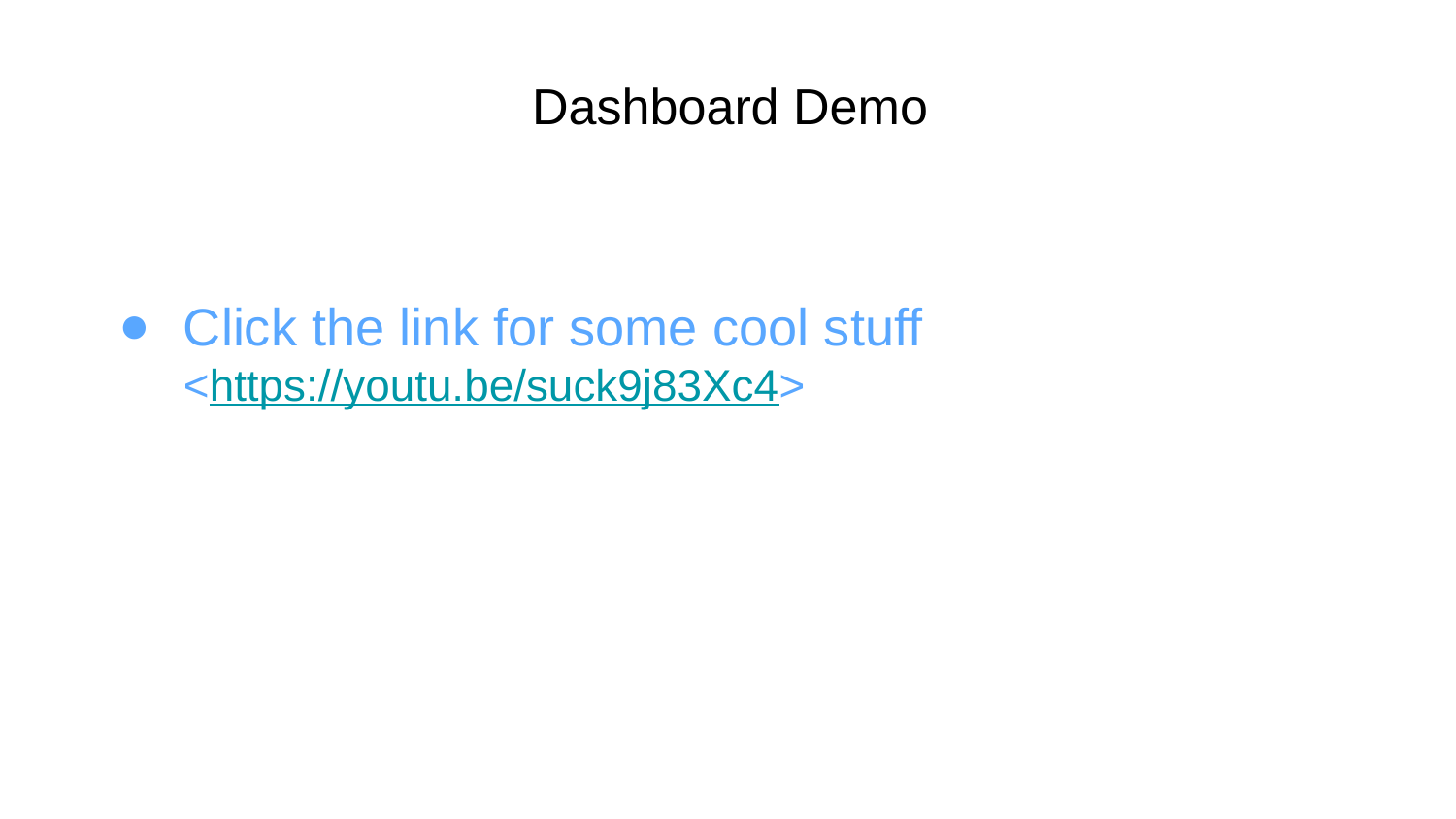

# Dashboard Demo
Click the link for some cool stuff
<https://youtu.be/suck9j83Xc4>